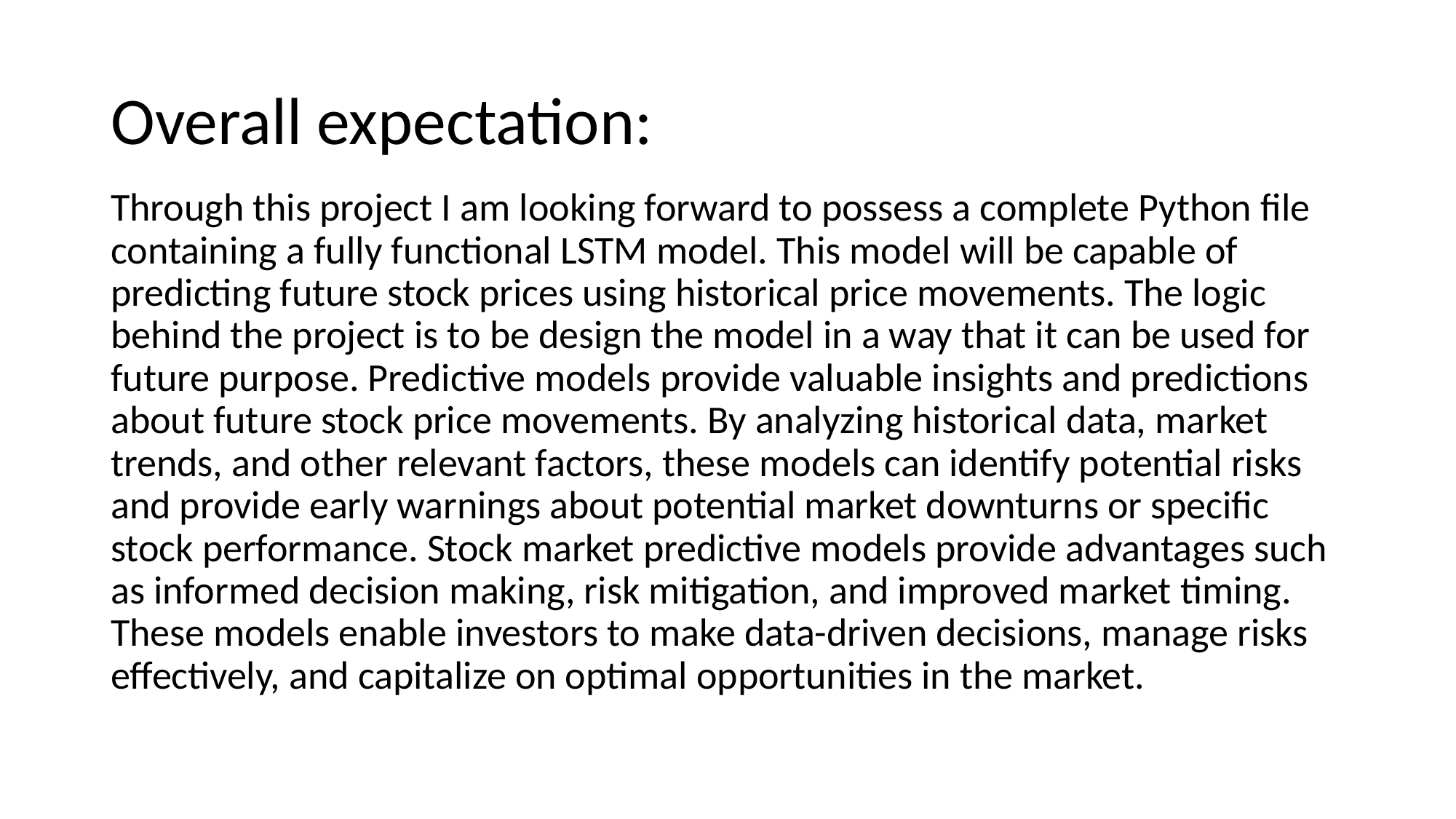

# Overall expectation:
Through this project I am looking forward to possess a complete Python file containing a fully functional LSTM model. This model will be capable of predicting future stock prices using historical price movements. The logic behind the project is to be design the model in a way that it can be used for future purpose. Predictive models provide valuable insights and predictions about future stock price movements. By analyzing historical data, market trends, and other relevant factors, these models can identify potential risks and provide early warnings about potential market downturns or specific stock performance. Stock market predictive models provide advantages such as informed decision making, risk mitigation, and improved market timing. These models enable investors to make data-driven decisions, manage risks effectively, and capitalize on optimal opportunities in the market.